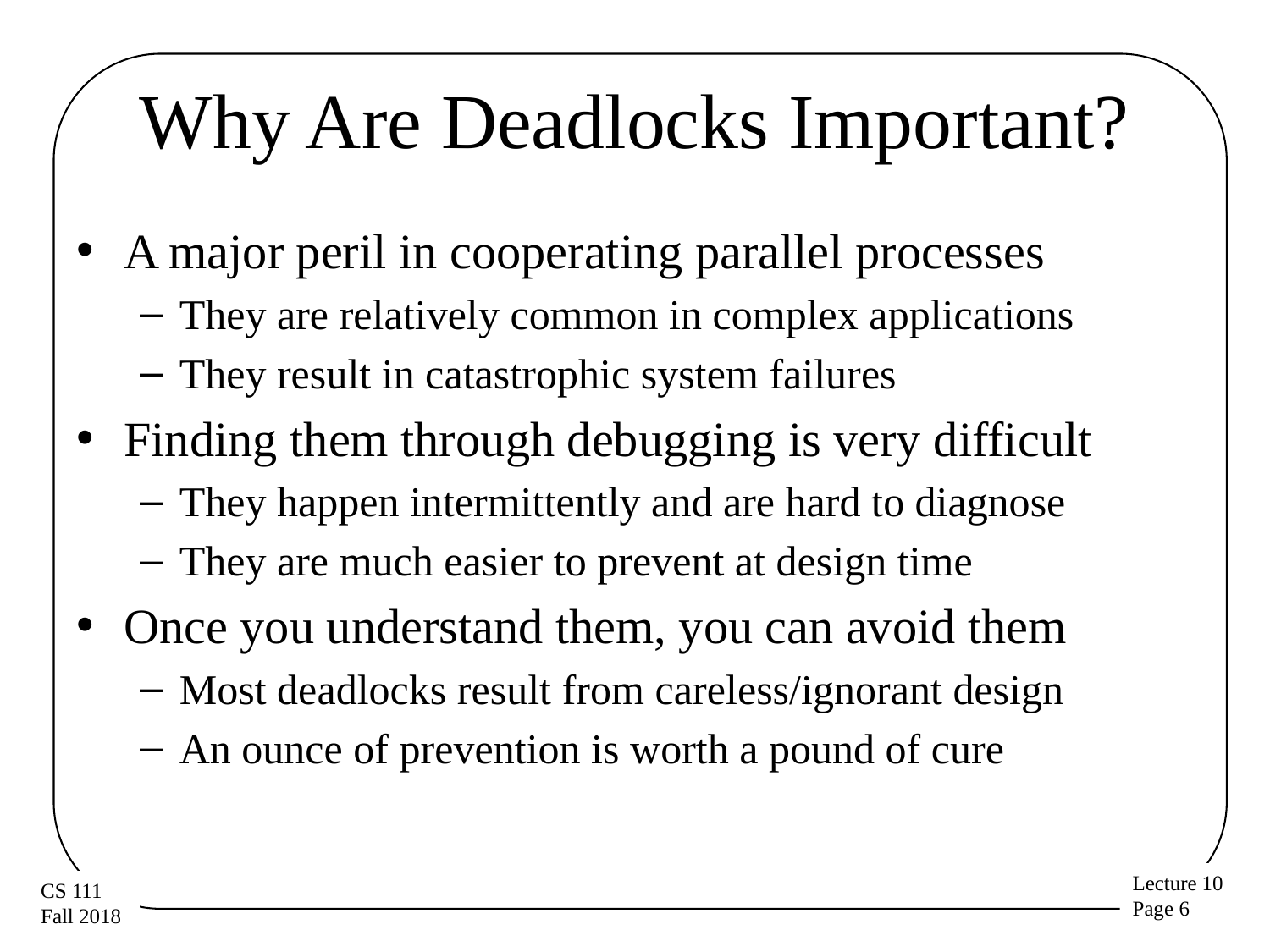

# Why Are Deadlocks Important?
A major peril in cooperating parallel processes
They are relatively common in complex applications
They result in catastrophic system failures
Finding them through debugging is very difficult
They happen intermittently and are hard to diagnose
They are much easier to prevent at design time
Once you understand them, you can avoid them
Most deadlocks result from careless/ignorant design
An ounce of prevention is worth a pound of cure